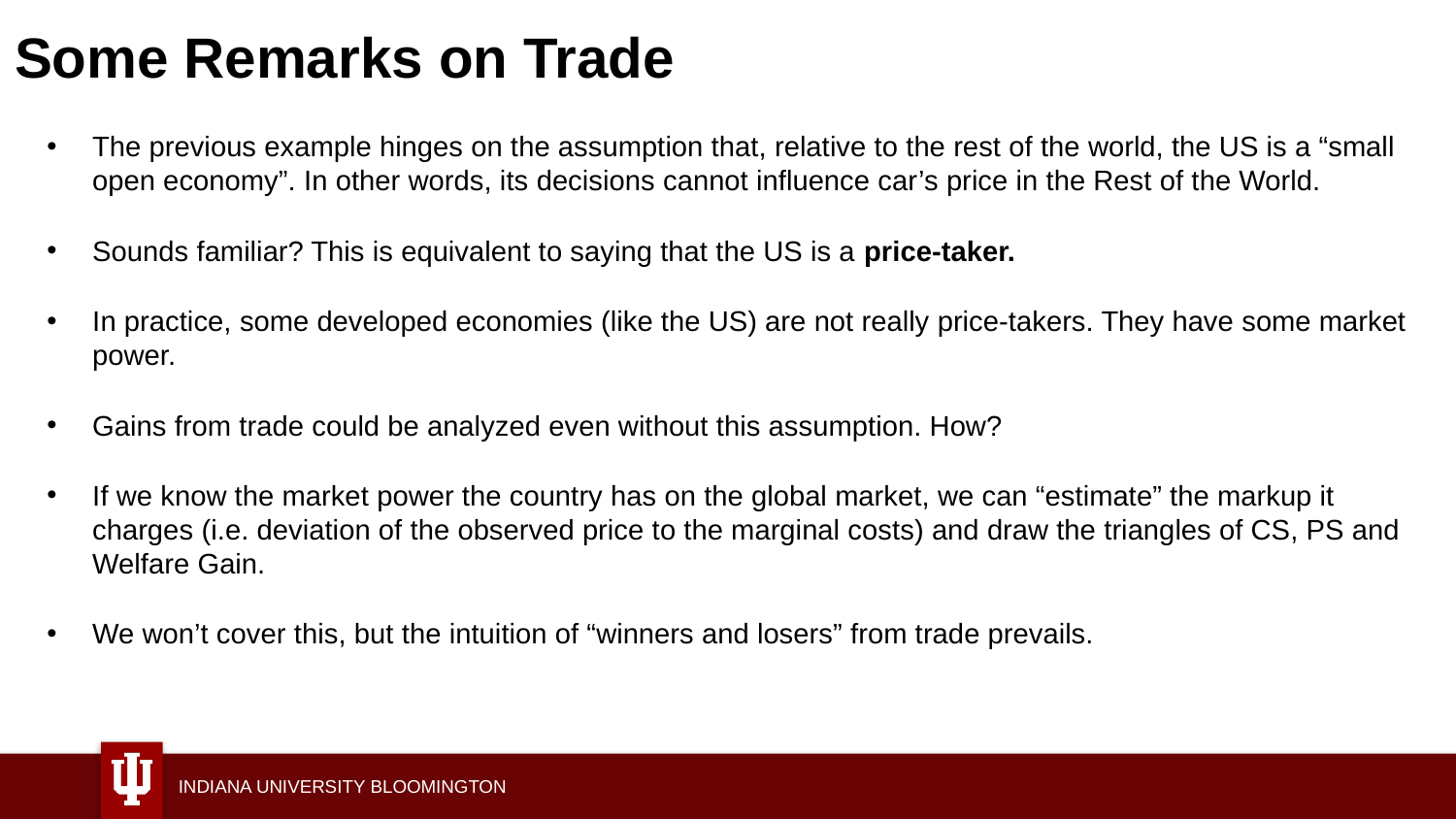

# Some Remarks on Trade
The previous example hinges on the assumption that, relative to the rest of the world, the US is a “small open economy”. In other words, its decisions cannot influence car’s price in the Rest of the World.
Sounds familiar? This is equivalent to saying that the US is a price-taker.
In practice, some developed economies (like the US) are not really price-takers. They have some market power.
Gains from trade could be analyzed even without this assumption. How?
If we know the market power the country has on the global market, we can “estimate” the markup it charges (i.e. deviation of the observed price to the marginal costs) and draw the triangles of CS, PS and Welfare Gain.
We won’t cover this, but the intuition of “winners and losers” from trade prevails.